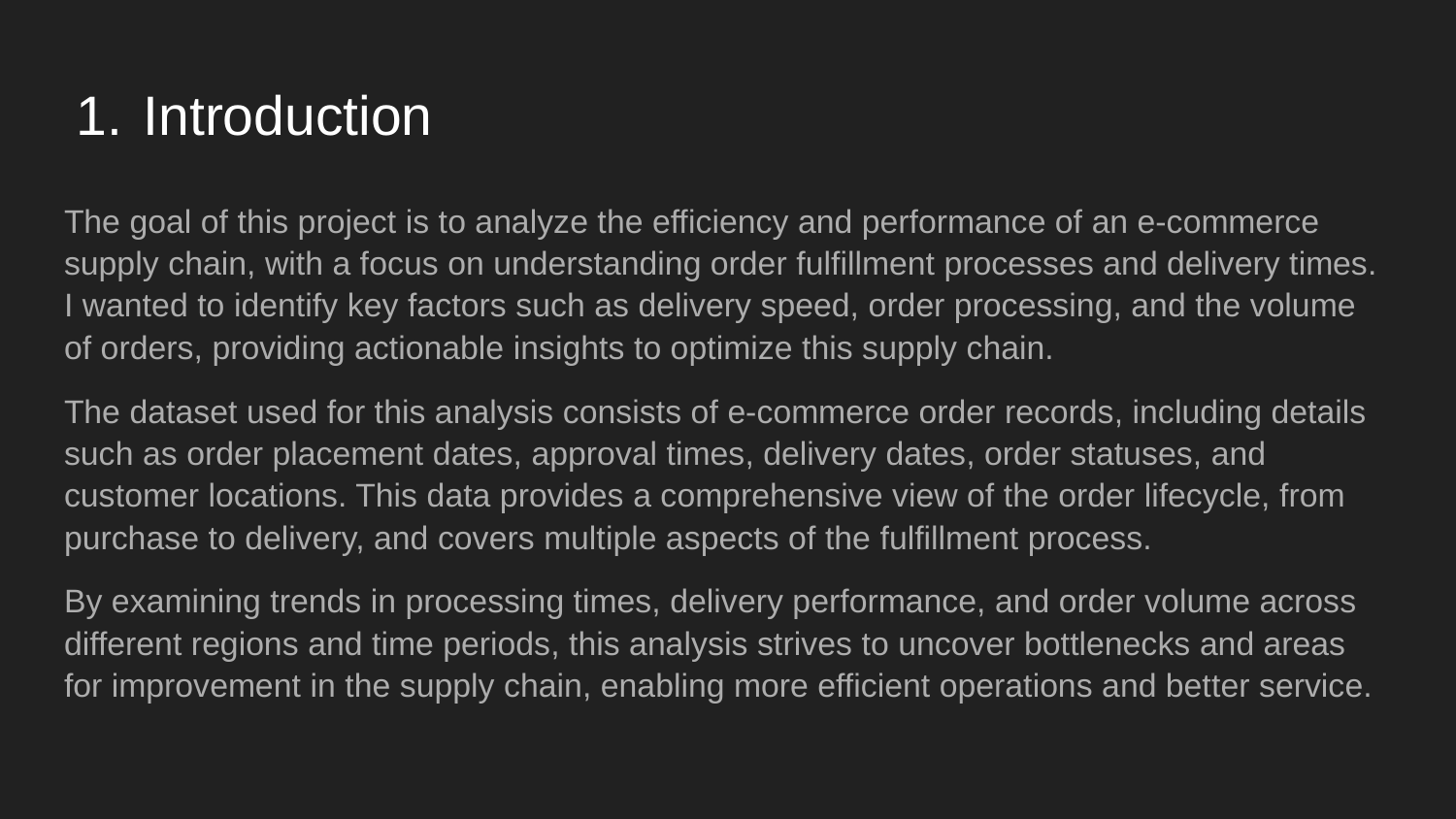

# Introduction
The goal of this project is to analyze the efficiency and performance of an e-commerce supply chain, with a focus on understanding order fulfillment processes and delivery times. I wanted to identify key factors such as delivery speed, order processing, and the volume of orders, providing actionable insights to optimize this supply chain.
The dataset used for this analysis consists of e-commerce order records, including details such as order placement dates, approval times, delivery dates, order statuses, and customer locations. This data provides a comprehensive view of the order lifecycle, from purchase to delivery, and covers multiple aspects of the fulfillment process.
By examining trends in processing times, delivery performance, and order volume across different regions and time periods, this analysis strives to uncover bottlenecks and areas for improvement in the supply chain, enabling more efficient operations and better service.